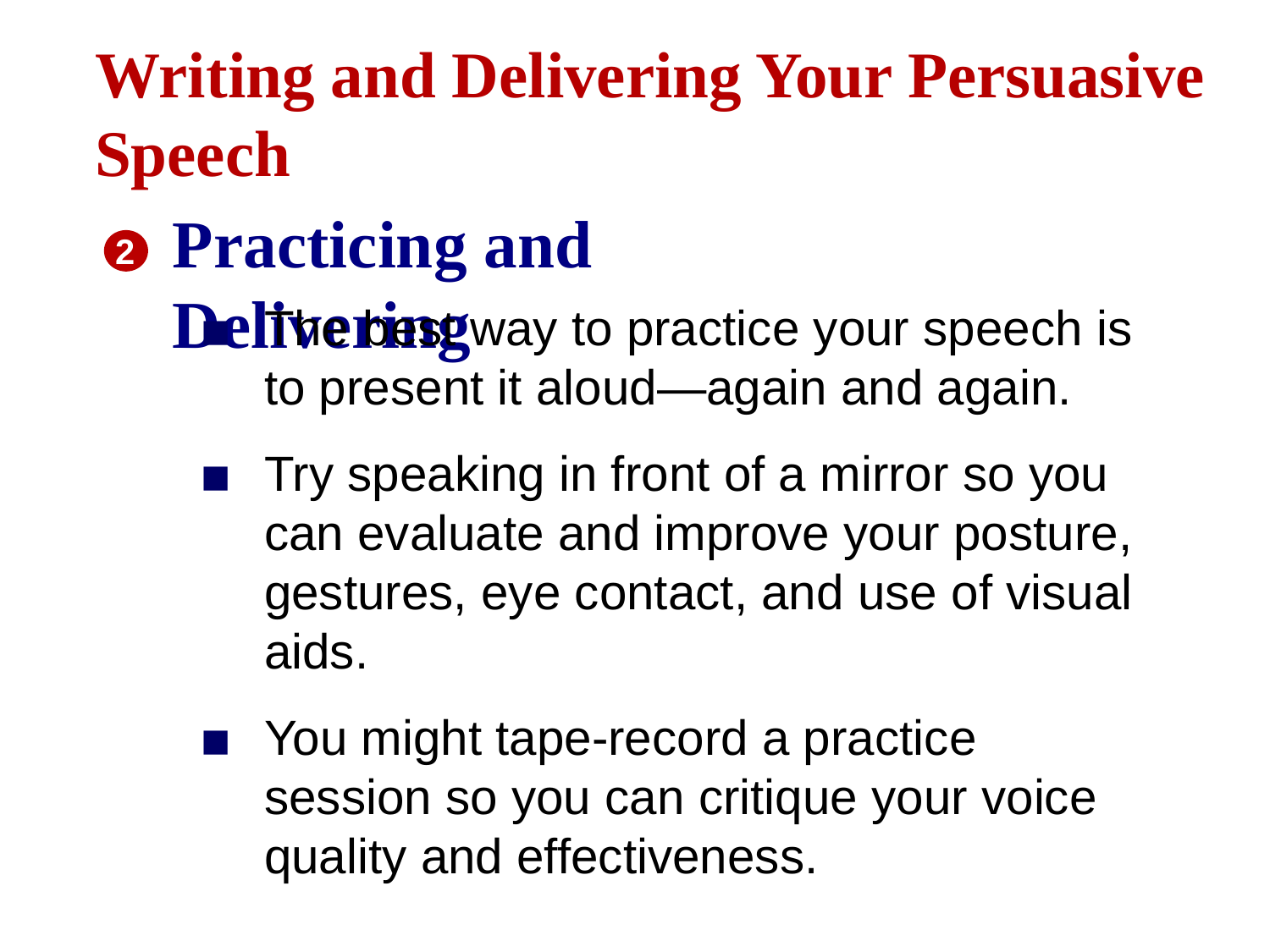

Writing and Delivering Your Persuasive Speech
Practicing and Delivering
2

The best way to practice your speech is to present it aloud—again and again.
Try speaking in front of a mirror so you can evaluate and improve your posture, gestures, eye contact, and use of visual aids.
You might tape-record a practice session so you can critique your voice quality and effectiveness.